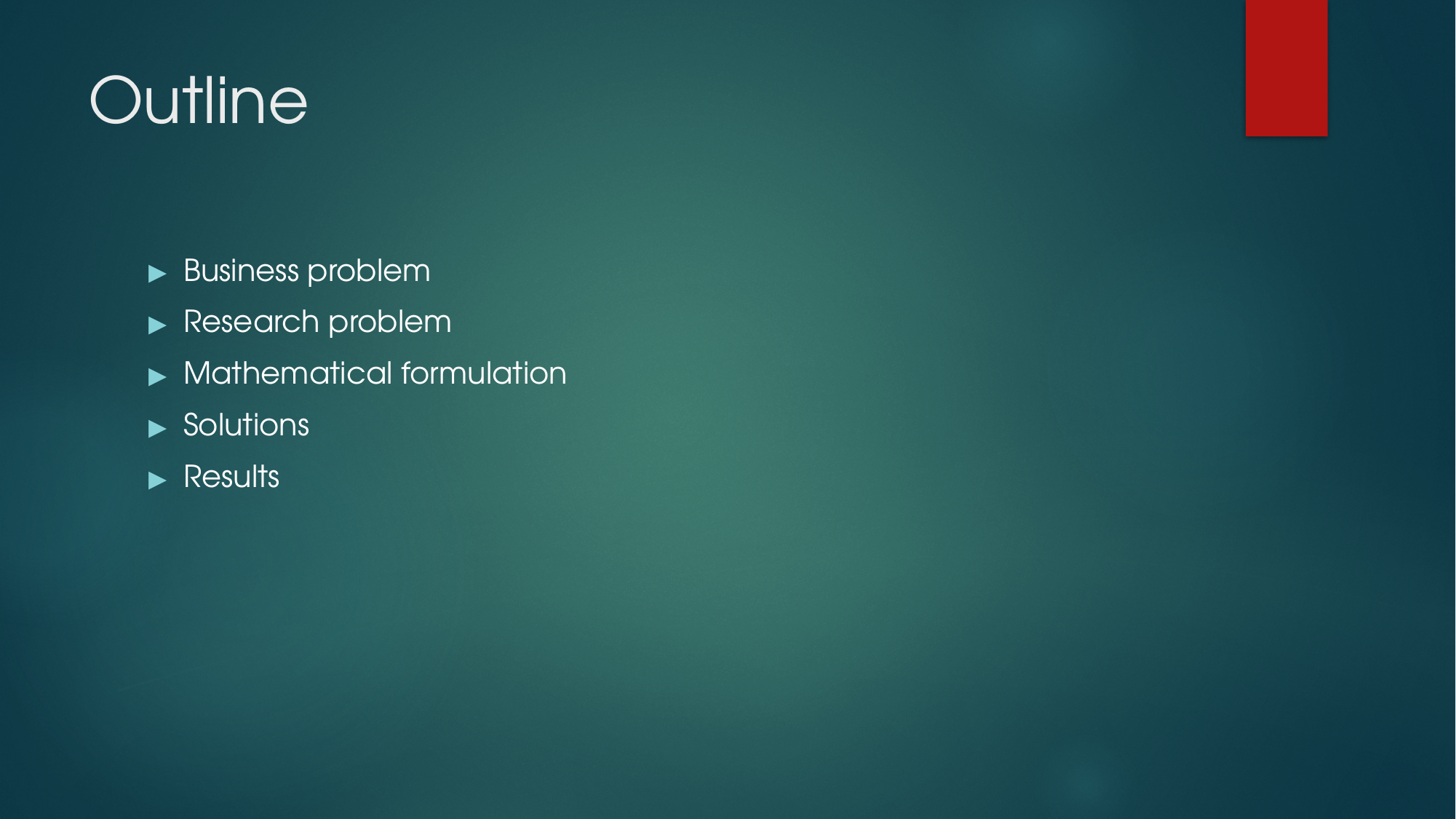

# Outline
Business problem
Research problem
Mathematical formulation
Solutions
Results